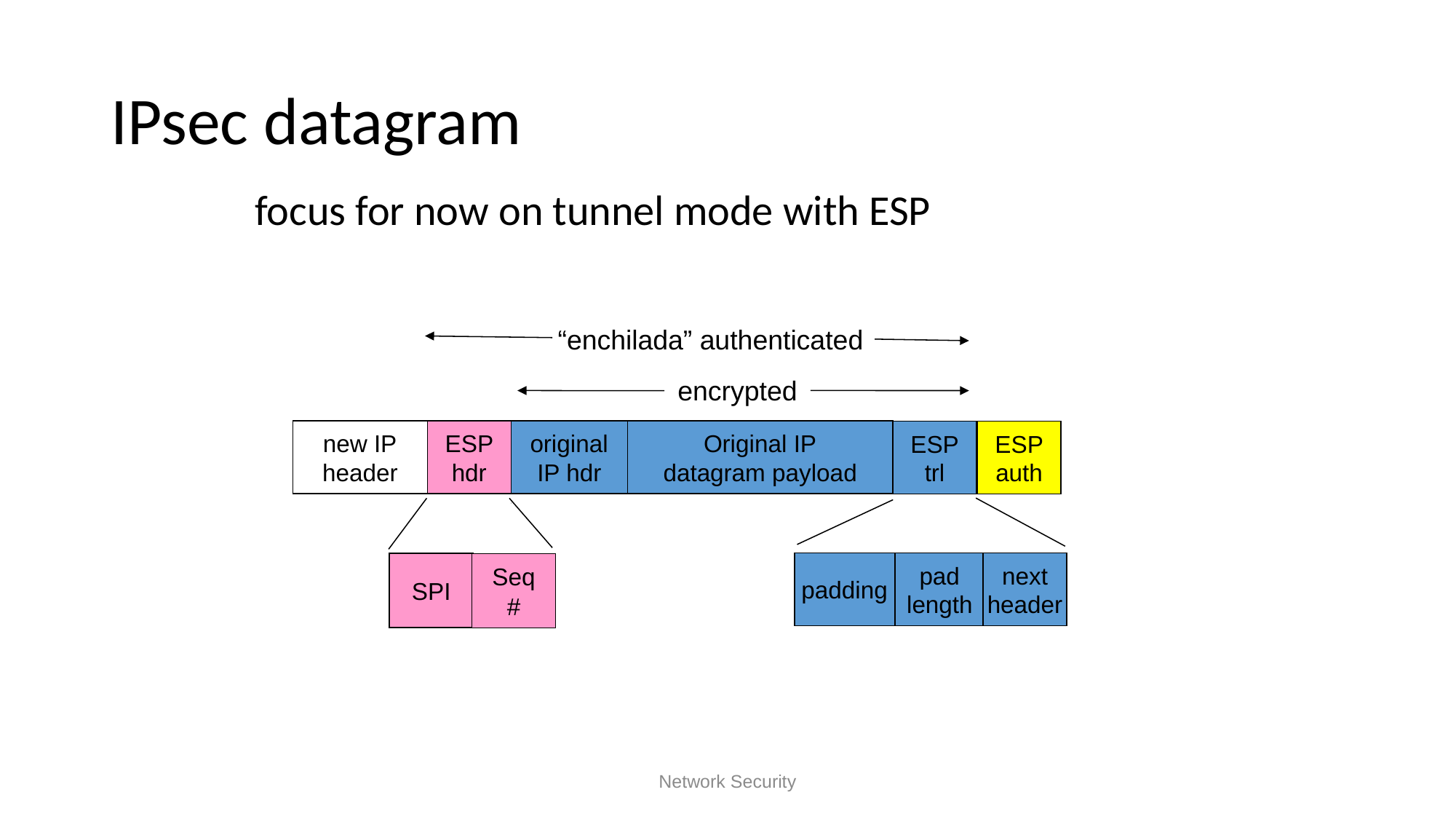

# IPsec datagram
focus for now on tunnel mode with ESP
“enchilada” authenticated

encrypted

new IP
header
ESP
hdr
original
IP hdr
Original IP
datagram payload
ESP
trl
ESP
auth

padding
pad
length
next
header
SPI
Seq
#
Network Security